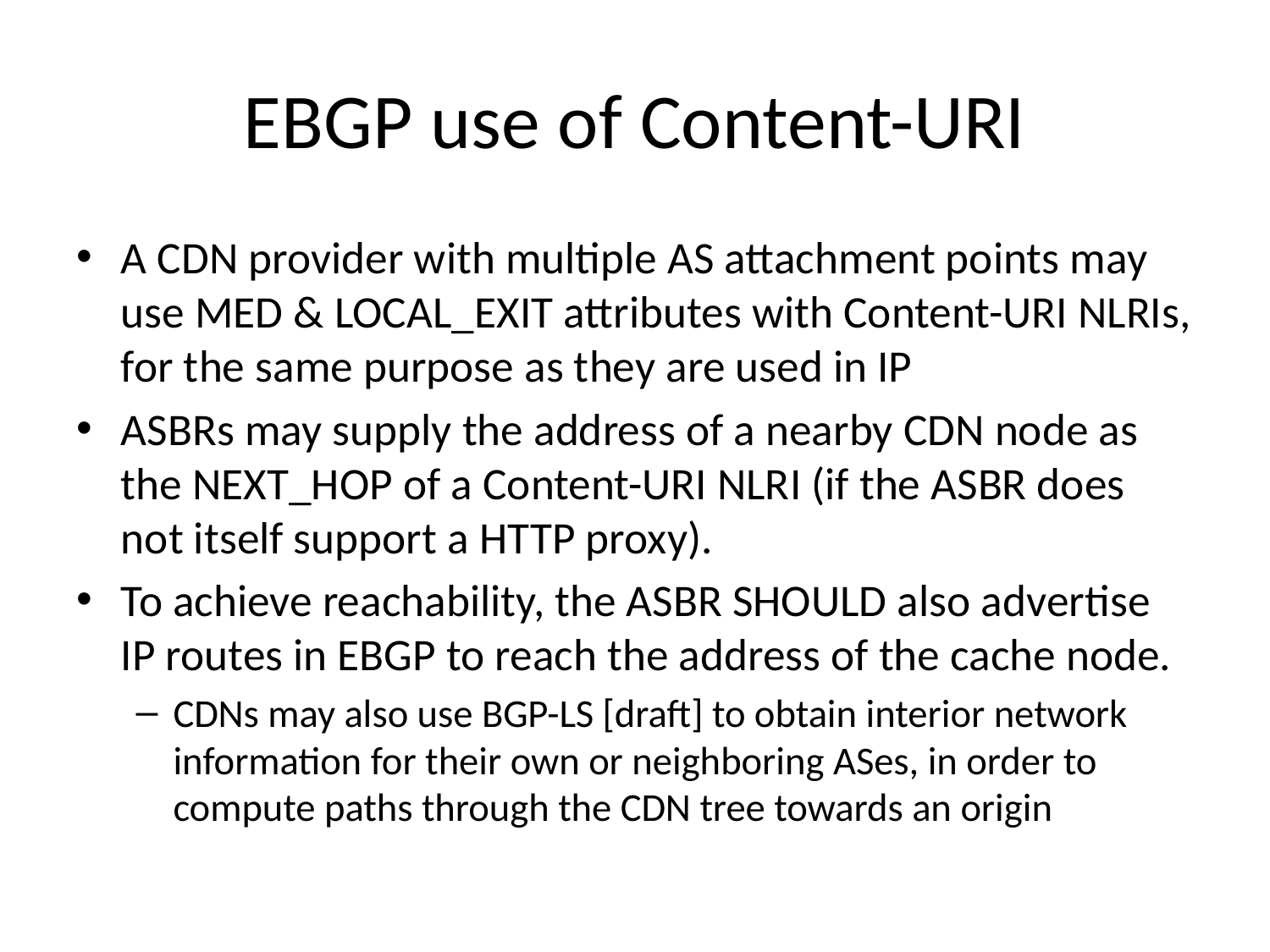

# EBGP use of Content-URI
A CDN provider with multiple AS attachment points may use MED & LOCAL_EXIT attributes with Content-URI NLRIs, for the same purpose as they are used in IP
ASBRs may supply the address of a nearby CDN node as the NEXT_HOP of a Content-URI NLRI (if the ASBR does not itself support a HTTP proxy).
To achieve reachability, the ASBR SHOULD also advertise IP routes in EBGP to reach the address of the cache node.
CDNs may also use BGP-LS [draft] to obtain interior network information for their own or neighboring ASes, in order to compute paths through the CDN tree towards an origin